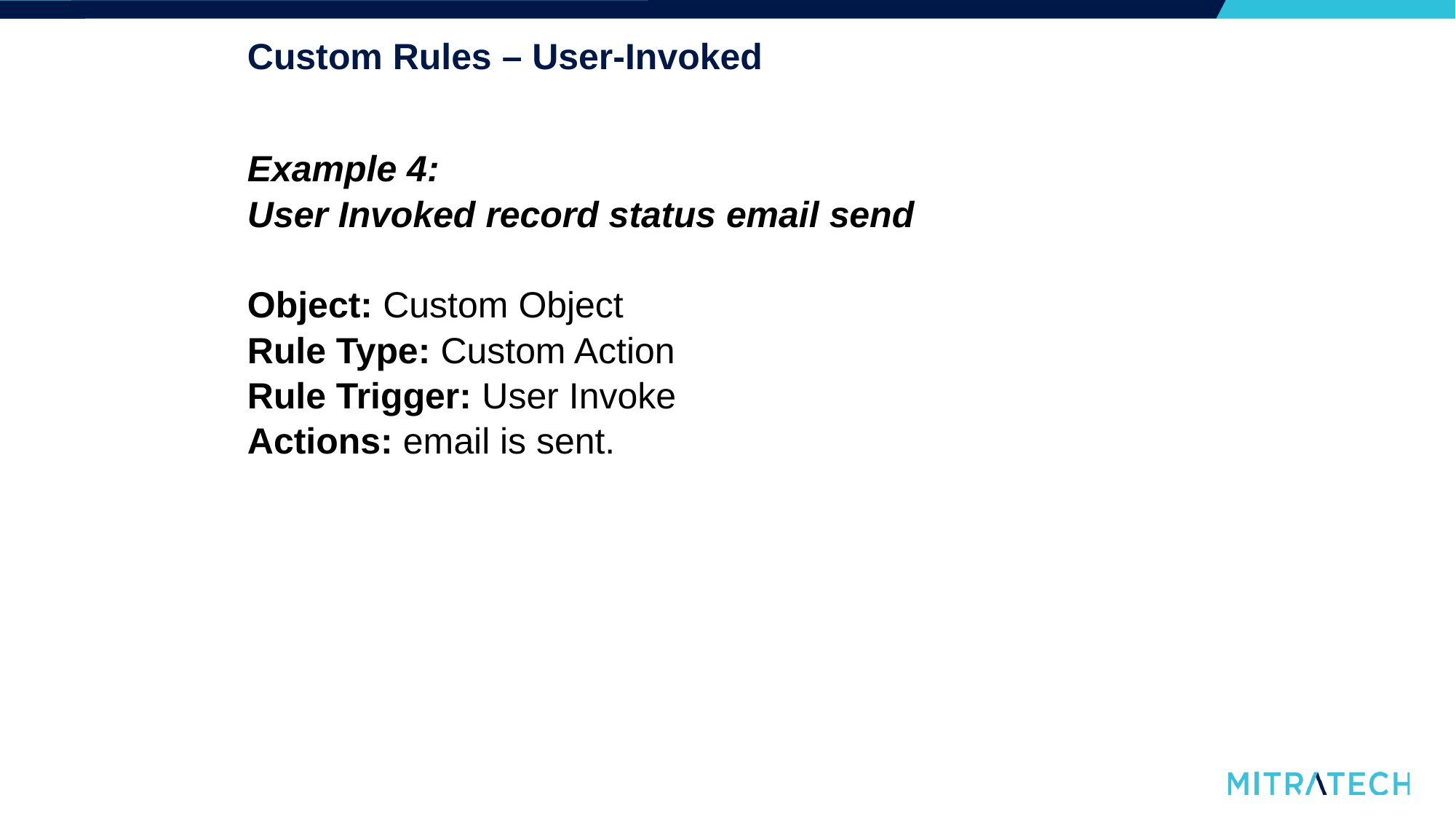

# Custom Rules – User-Invoked
Example 4:
User Invoked record status email send

Object: Custom Object
Rule Type: Custom Action
Rule Trigger: User Invoke
Actions: email is sent.